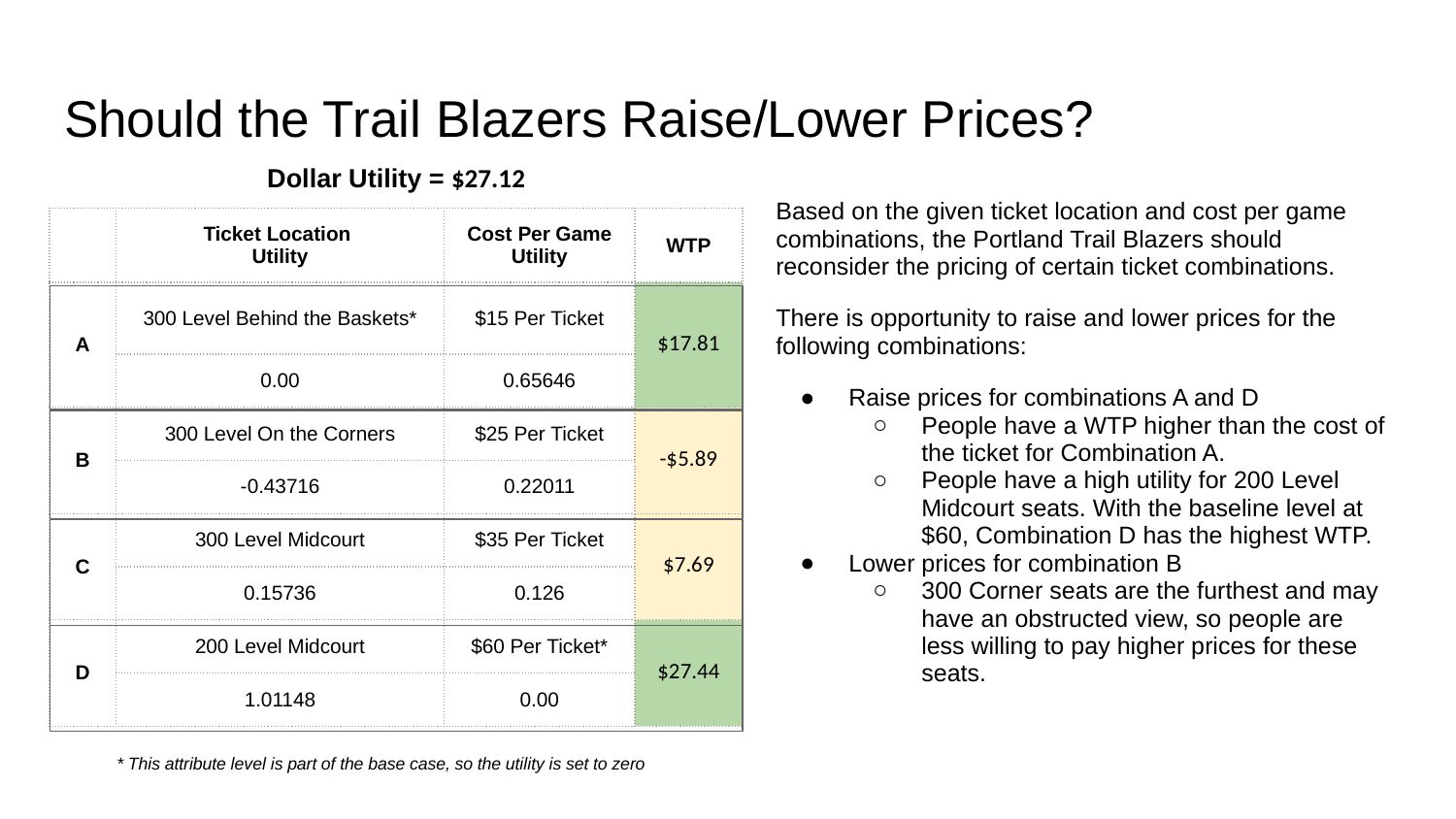

# Should the Trail Blazers Raise/Lower Prices?
Dollar Utility = $27.12
Based on the given ticket location and cost per game combinations, the Portland Trail Blazers should reconsider the pricing of certain ticket combinations.
There is opportunity to raise and lower prices for the following combinations:
Raise prices for combinations A and D
People have a WTP higher than the cost of the ticket for Combination A.
People have a high utility for 200 Level Midcourt seats. With the baseline level at $60, Combination D has the highest WTP.
Lower prices for combination B
300 Corner seats are the furthest and may have an obstructed view, so people are less willing to pay higher prices for these seats.
|  | Ticket Location Utility | Cost Per Game Utility | WTP |
| --- | --- | --- | --- |
| A | 300 Level Behind the Baskets\* | $15 Per Ticket | $17.81 |
|  | 0.00 | 0.65646 |  |
| B | 300 Level On the Corners | $25 Per Ticket | -$5.89 |
|  | -0.43716 | 0.22011 |  |
| C | 300 Level Midcourt | $35 Per Ticket | $7.69 |
|  | 0.15736 | 0.126 |  |
| D | 200 Level Midcourt | $60 Per Ticket\* | $27.44 |
|  | 1.01148 | 0.00 |  |

* This attribute level is part of the base case, so the utility is set to zero